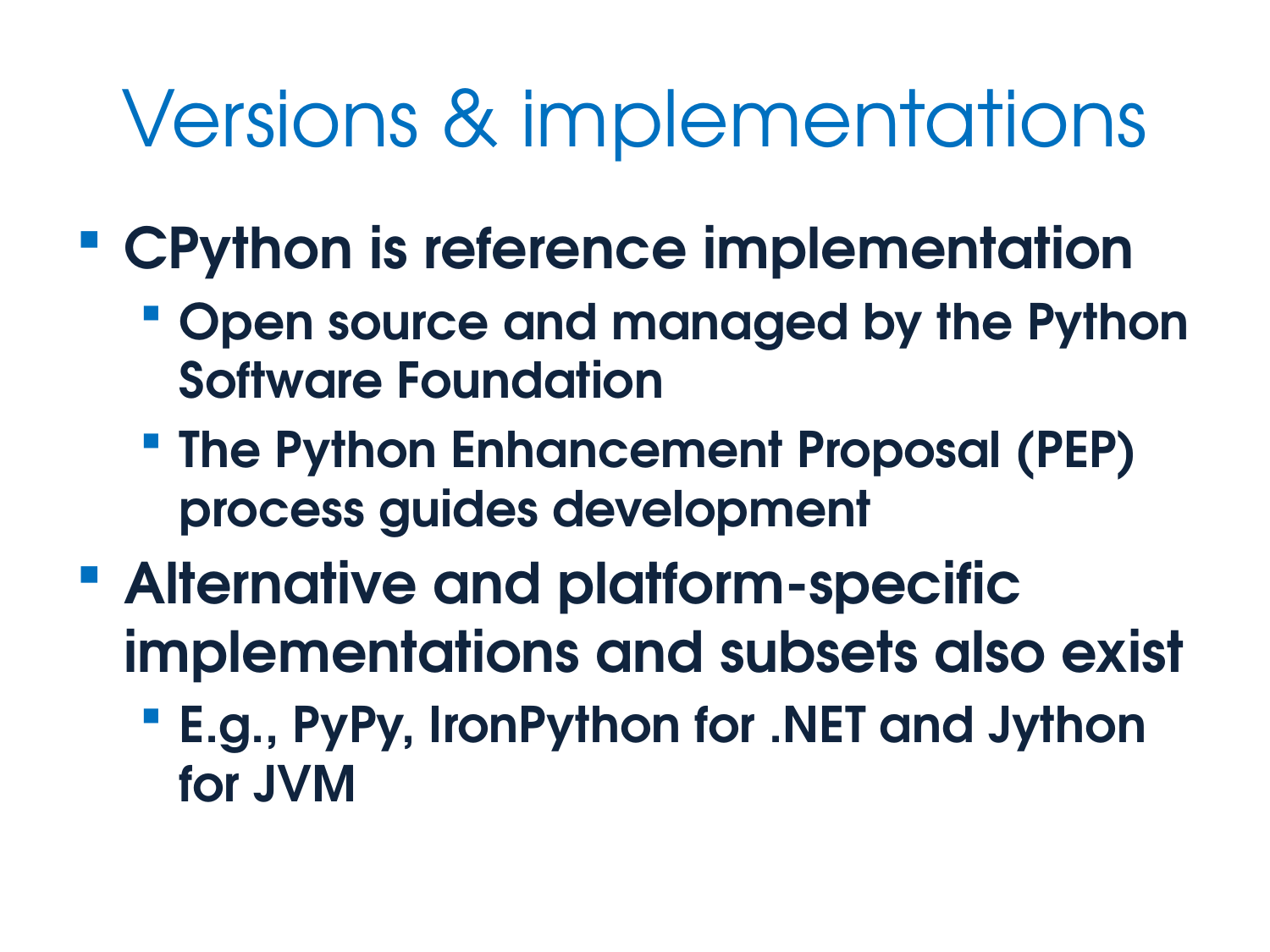

# Versions & implementations
CPython is reference implementation
Open source and managed by the Python Software Foundation
The Python Enhancement Proposal (PEP) process guides development
Alternative and platform-specific implementations and subsets also exist
E.g., PyPy, IronPython for .NET and Jython for JVM